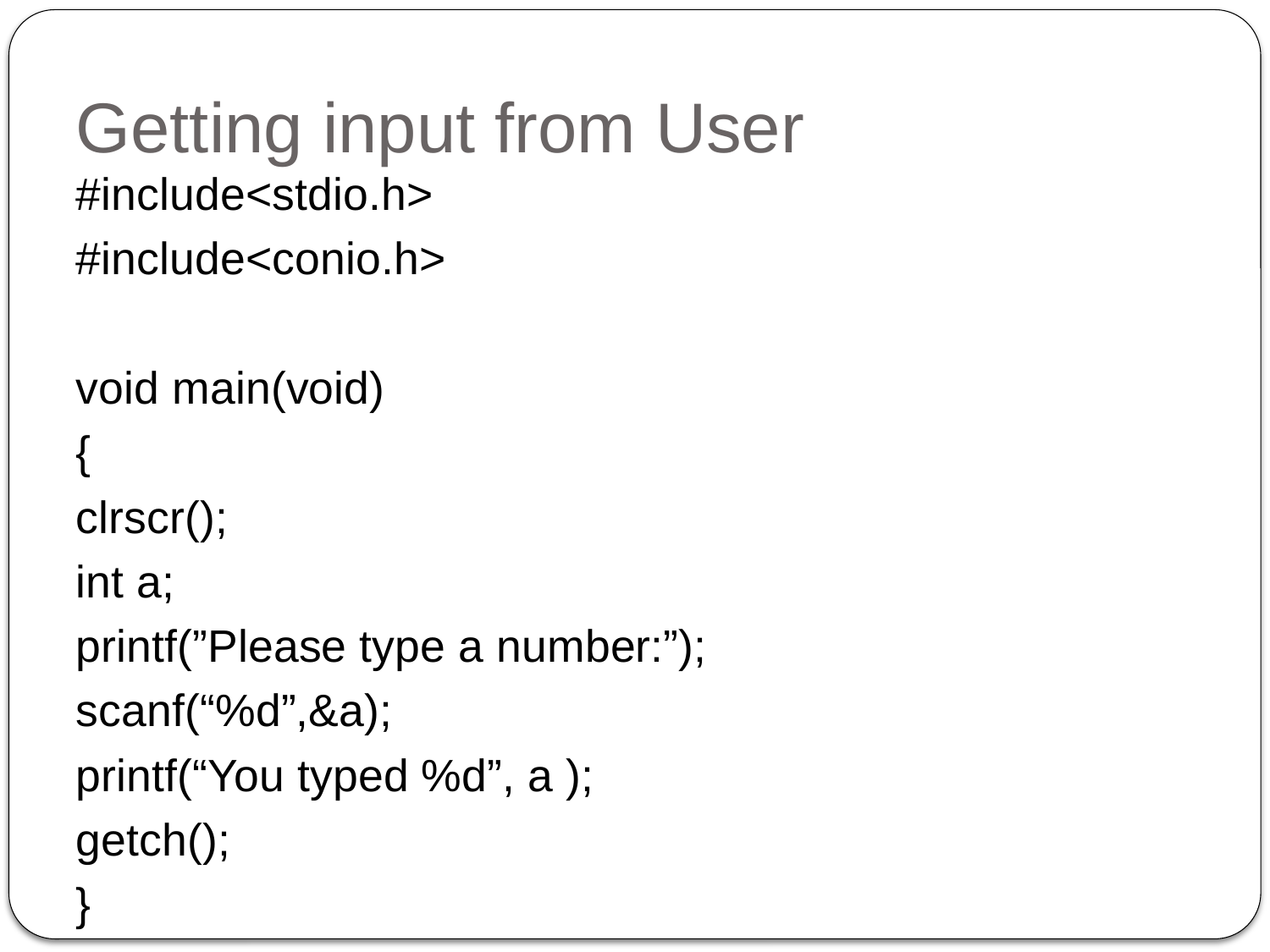

# Getting input from User
#include<stdio.h>
#include<conio.h>

void main(void)
{
clrscr();
int a;
printf(”Please type a number:”);
scanf(“%d”,&a);
printf(“You typed %d”, a );
getch();
}